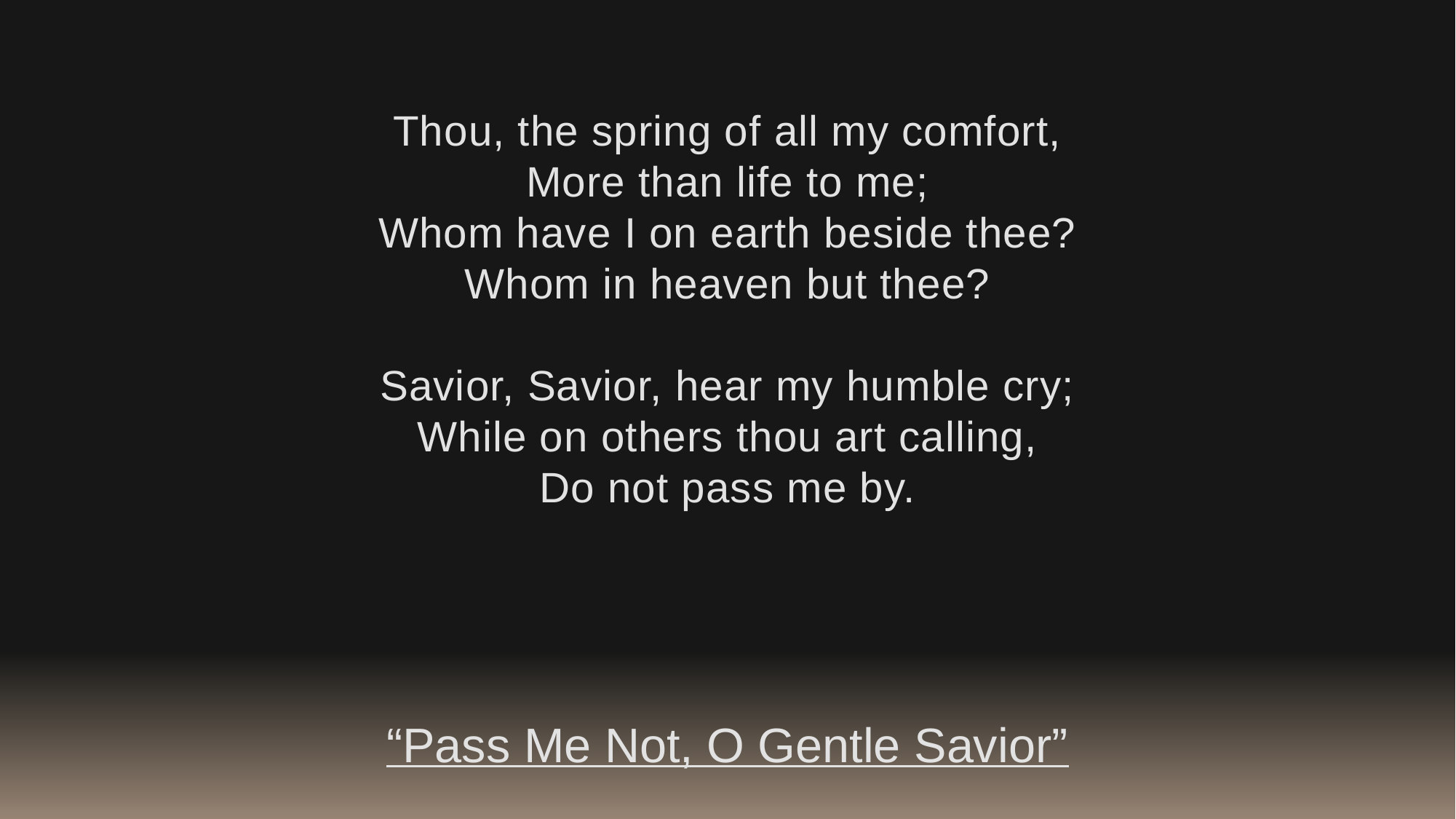

Thou, the spring of all my comfort,
More than life to me;
Whom have I on earth beside thee?
Whom in heaven but thee?

Savior, Savior, hear my humble cry;
While on others thou art calling,
Do not pass me by.

“Pass Me Not, O Gentle Savior”